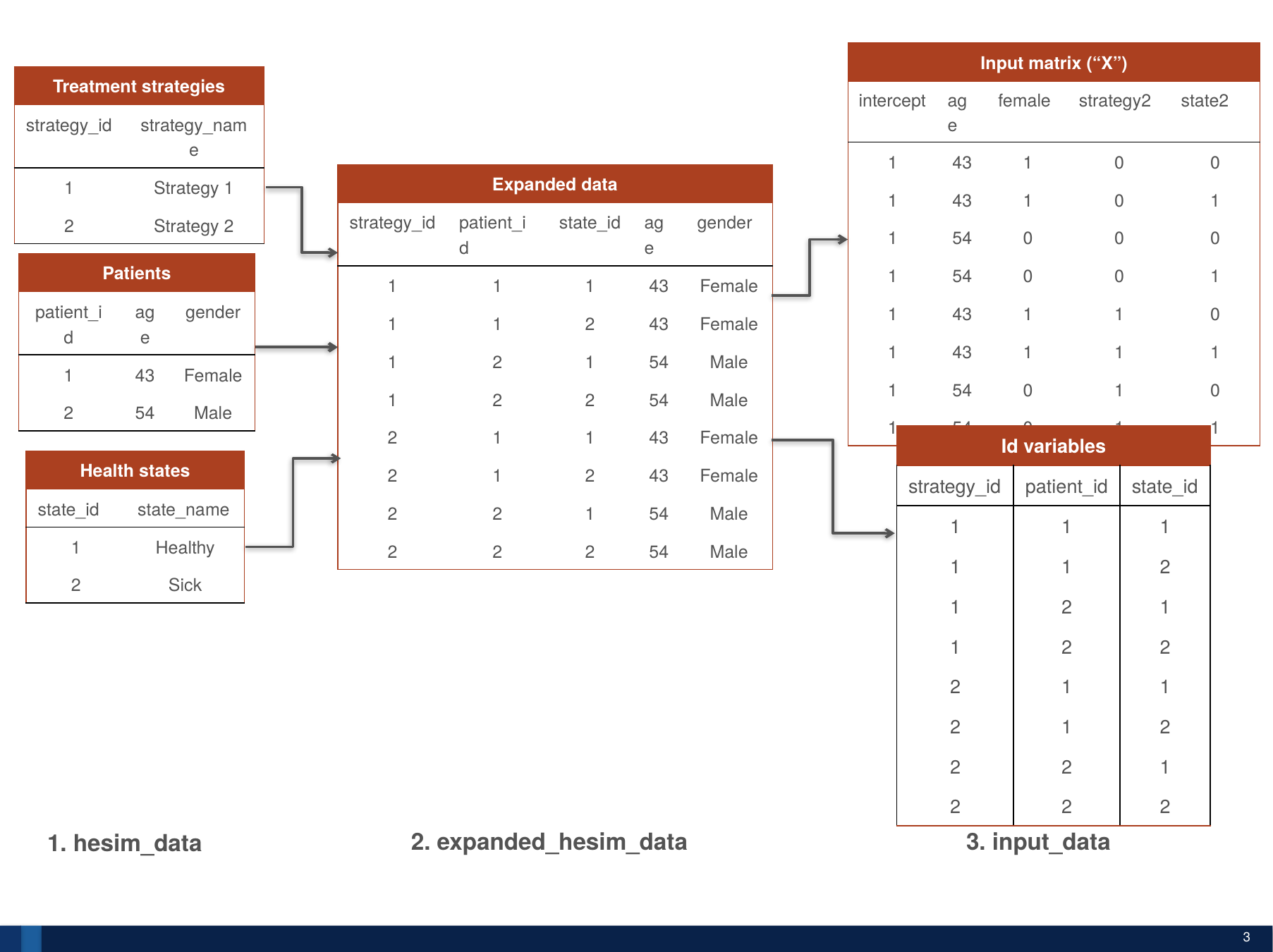

| Input matrix (“X”) |  |  |  |  |
| --- | --- | --- | --- | --- |
| intercept | age | female | strategy2 | state2 |
| 1 | 43 | 1 | 0 | 0 |
| 1 | 43 | 1 | 0 | 1 |
| 1 | 54 | 0 | 0 | 0 |
| 1 | 54 | 0 | 0 | 1 |
| 1 | 43 | 1 | 1 | 0 |
| 1 | 43 | 1 | 1 | 1 |
| 1 | 54 | 0 | 1 | 0 |
| 1 | 54 | 0 | 1 | 1 |
| Treatment strategies |  |
| --- | --- |
| strategy\_id | strategy\_name |
| 1 | Strategy 1 |
| 2 | Strategy 2 |
| Expanded data |  |  |  |  |
| --- | --- | --- | --- | --- |
| strategy\_id | patient\_id | state\_id | age | gender |
| 1 | 1 | 1 | 43 | Female |
| 1 | 1 | 2 | 43 | Female |
| 1 | 2 | 1 | 54 | Male |
| 1 | 2 | 2 | 54 | Male |
| 2 | 1 | 1 | 43 | Female |
| 2 | 1 | 2 | 43 | Female |
| 2 | 2 | 1 | 54 | Male |
| 2 | 2 | 2 | 54 | Male |
| Patients |  |  |
| --- | --- | --- |
| patient\_id | age | gender |
| 1 | 43 | Female |
| 2 | 54 | Male |
| Id variables |  |  |
| --- | --- | --- |
| strategy\_id | patient\_id | state\_id |
| 1 | 1 | 1 |
| 1 | 1 | 2 |
| 1 | 2 | 1 |
| 1 | 2 | 2 |
| 2 | 1 | 1 |
| 2 | 1 | 2 |
| 2 | 2 | 1 |
| 2 | 2 | 2 |
| Health states |  |
| --- | --- |
| state\_id | state\_name |
| 1 | Healthy |
| 2 | Sick |
2. expanded_hesim_data
3. input_data
1. hesim_data